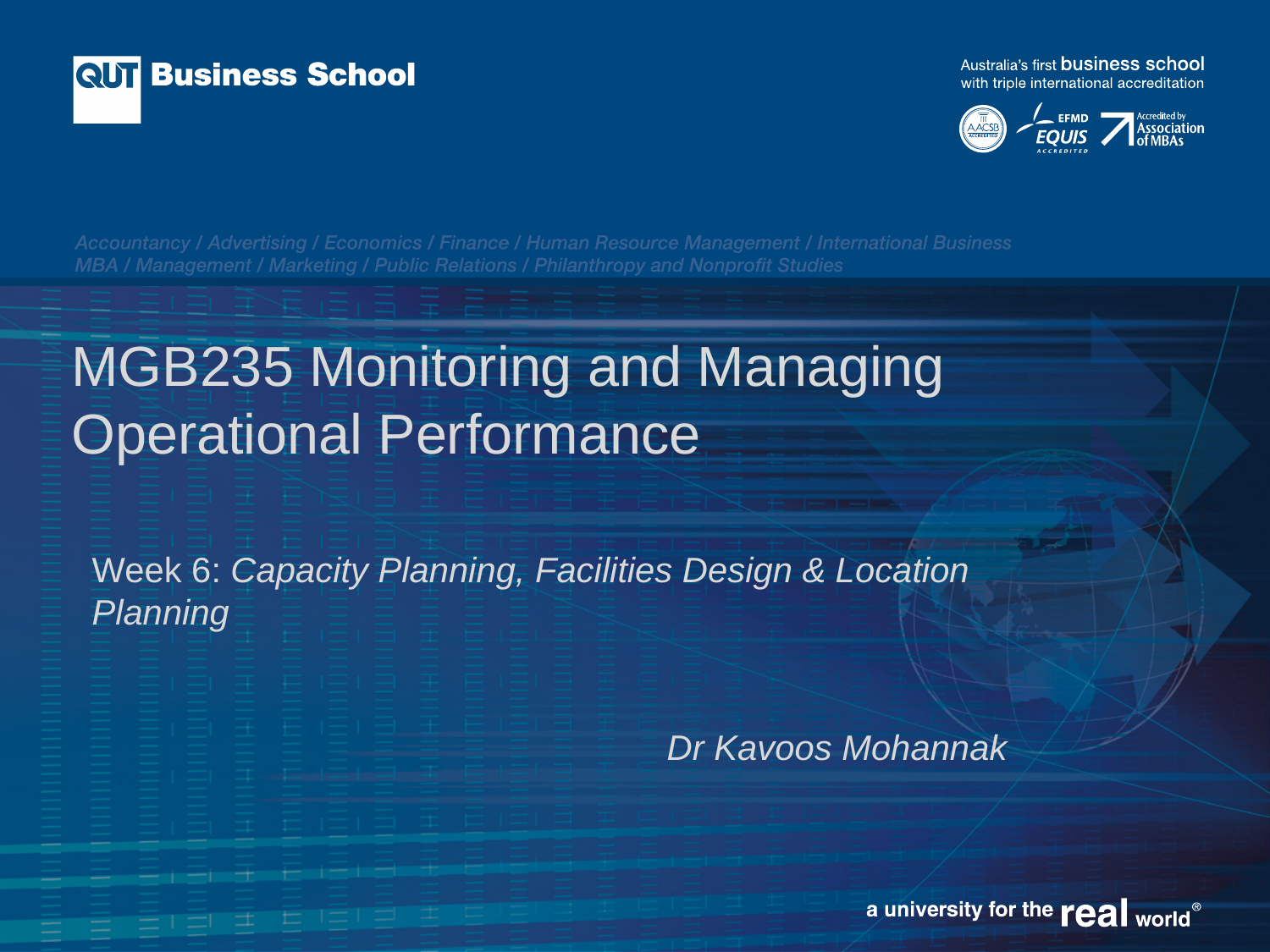

# MGB235 Monitoring and Managing Operational Performance
Week 6: Capacity Planning, Facilities Design & Location Planning

Dr Kavoos Mohannak